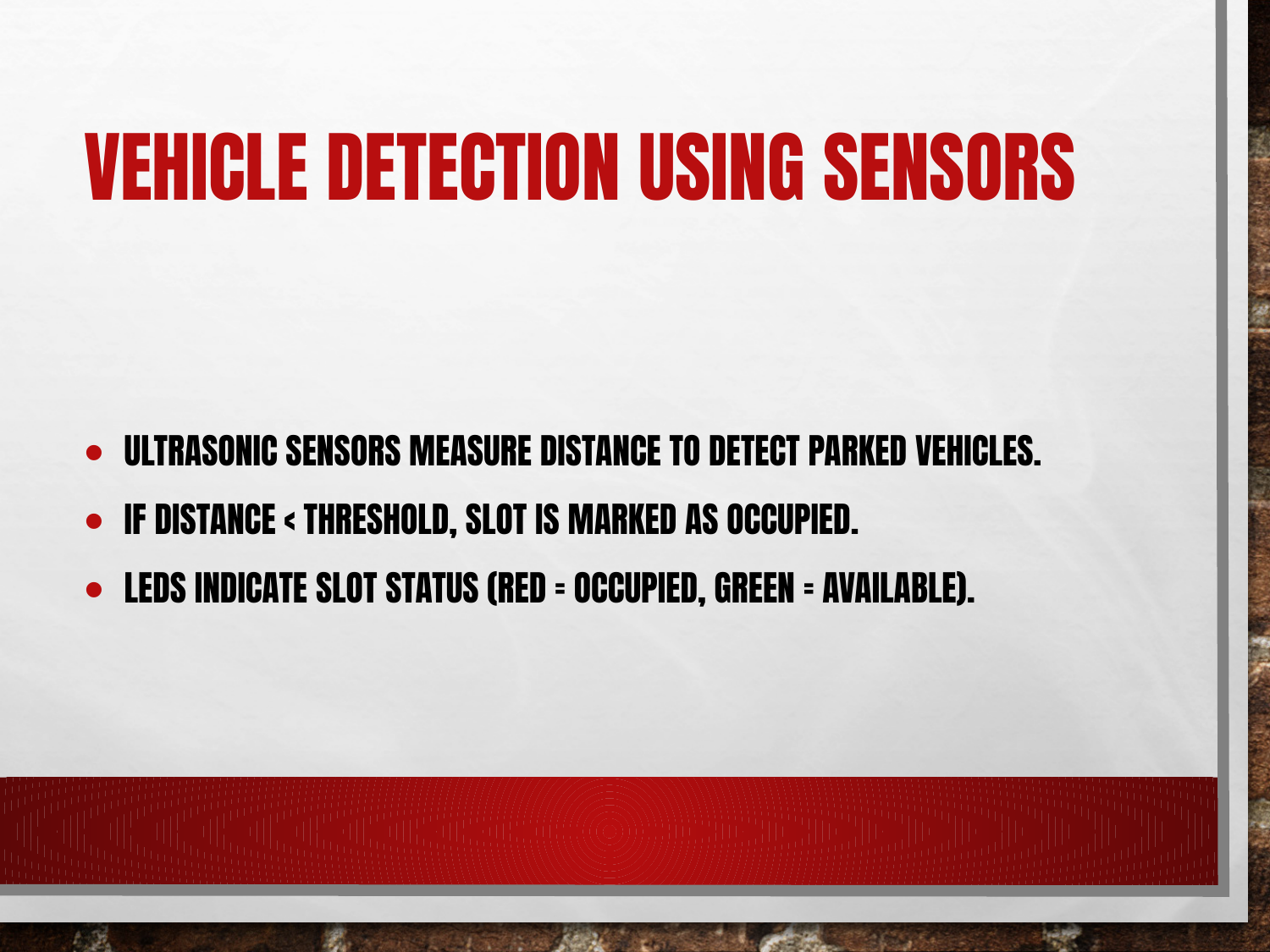

# Vehicle Detection Using Sensors
 Ultrasonic sensors measure distance to detect parked vehicles.
 If distance < threshold, slot is marked as occupied.
 LEDs indicate slot status (Red = Occupied, Green = Available).